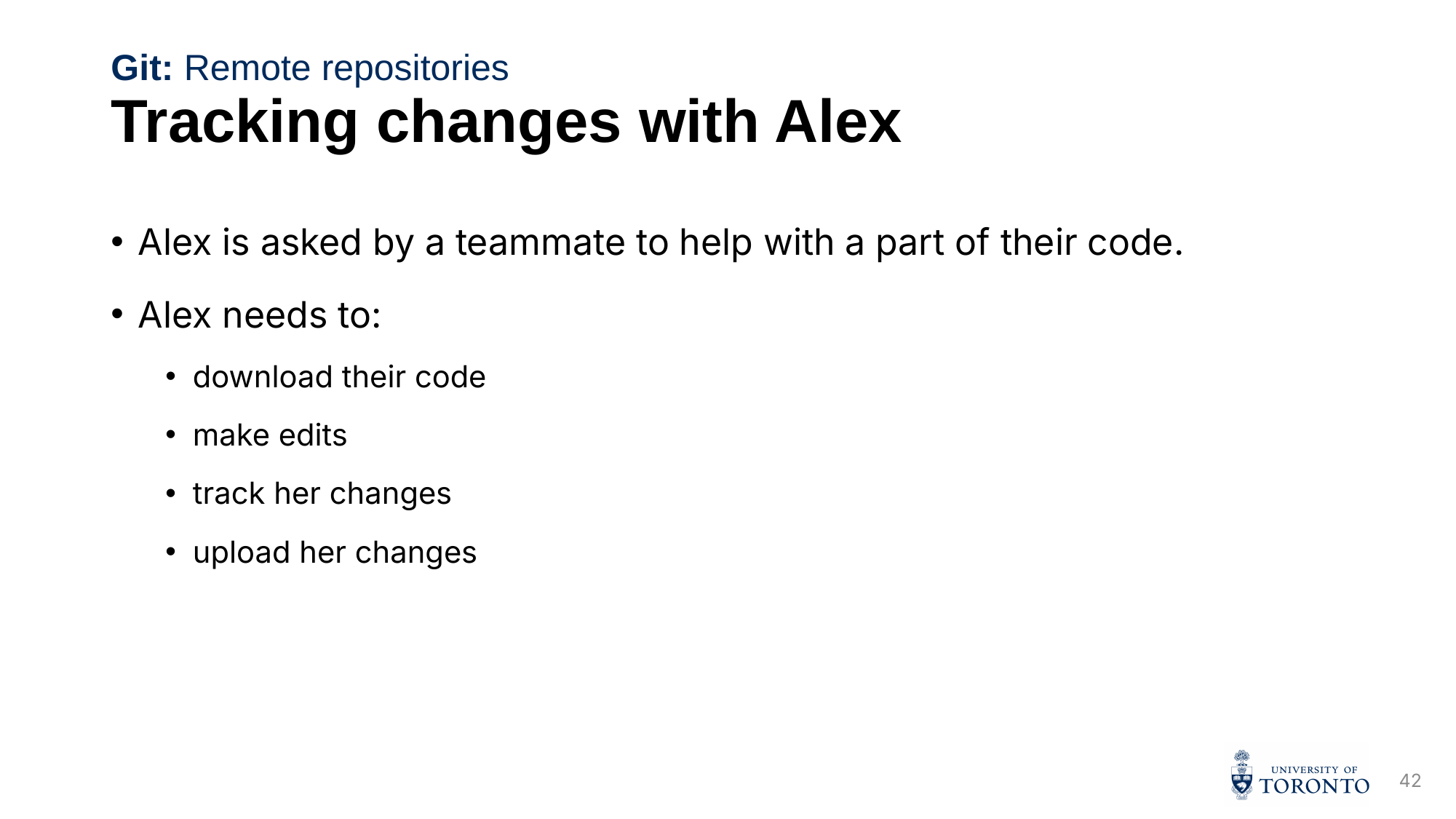

# Tracking changes with Alex
Git: Remote repositories
Alex is asked by a teammate to help with a part of their code.
Alex needs to:
download their code
make edits
track her changes
upload her changes
42